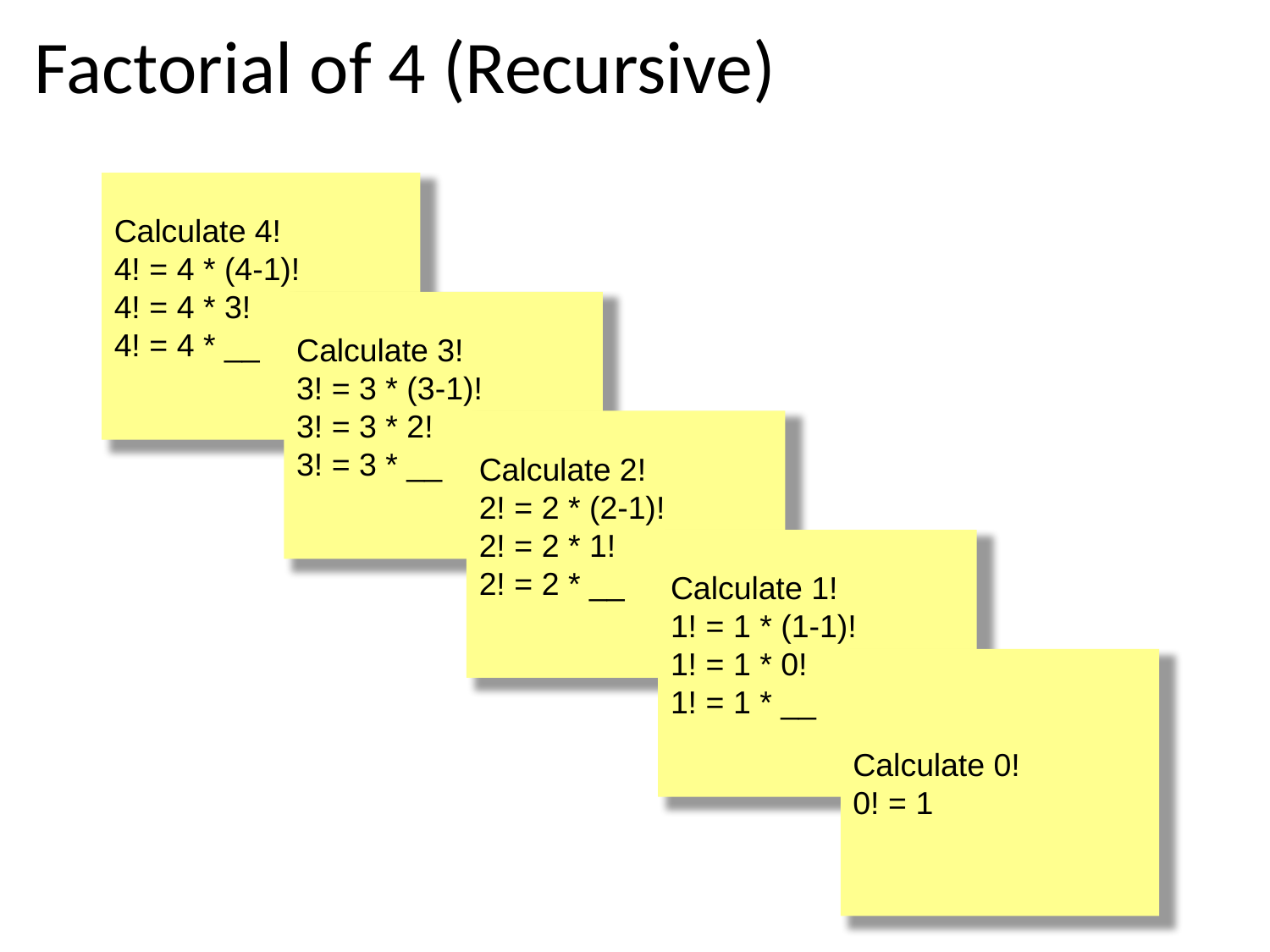

# Factorial of 4 (Recursive)

Calculate 4!
4! = 4 * (4-1)!
4! = 4 * 3!
4! = 4 * __

Calculate 3!
3! = 3 * (3-1)!
3! = 3 * 2!
3! = 3 * __

Calculate 2!
2! = 2 * (2-1)!
2! = 2 * 1!
2! = 2 * __

Calculate 1!
1! = 1 * (1-1)!
1! = 1 * 0!
1! = 1 * __

Calculate 0!
0! = 1